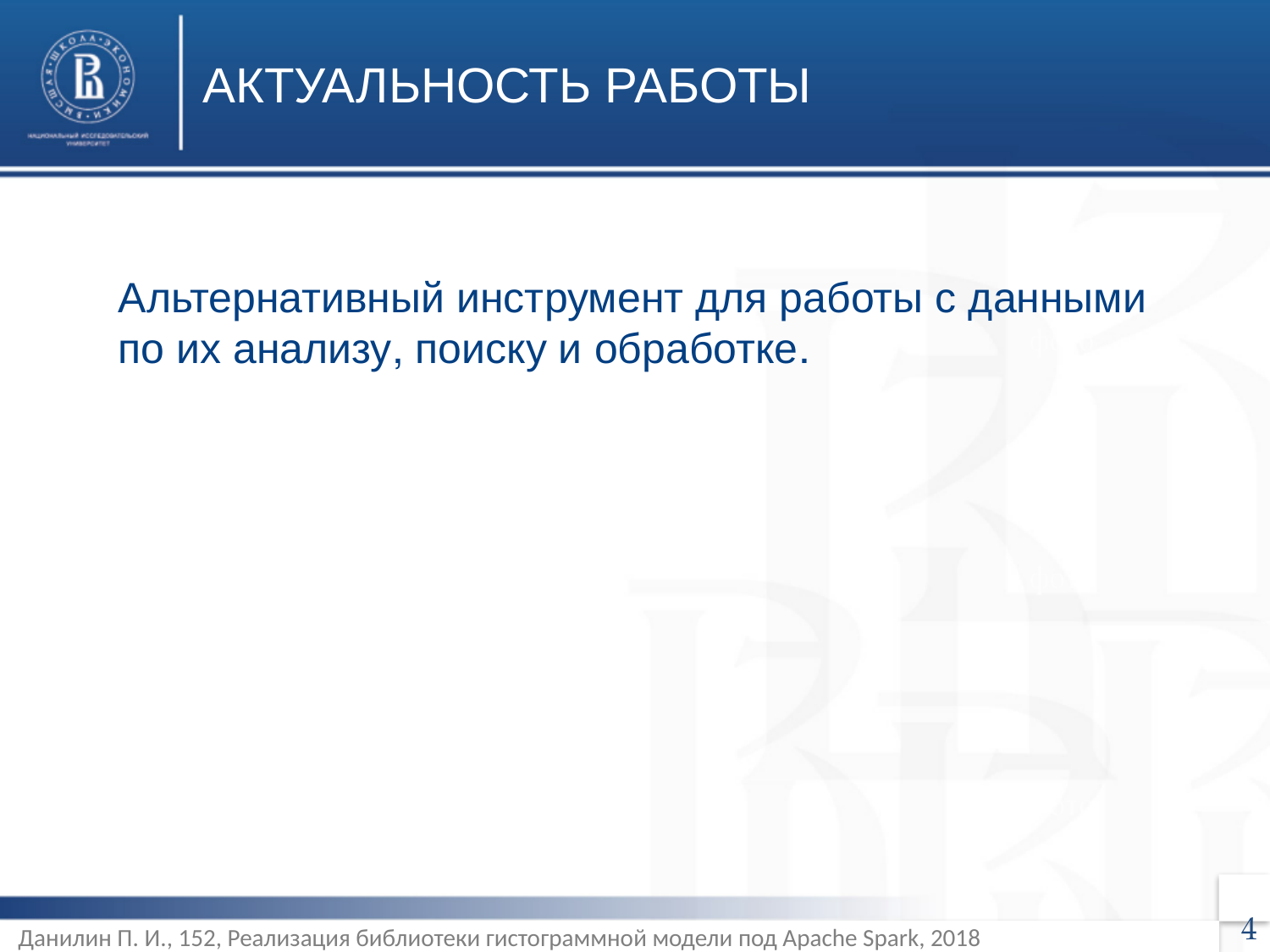

АКТУАЛЬНОСТЬ РАБОТЫ
Альтернативный инструмент для работы с данными по их анализу, поиску и обработке.
4